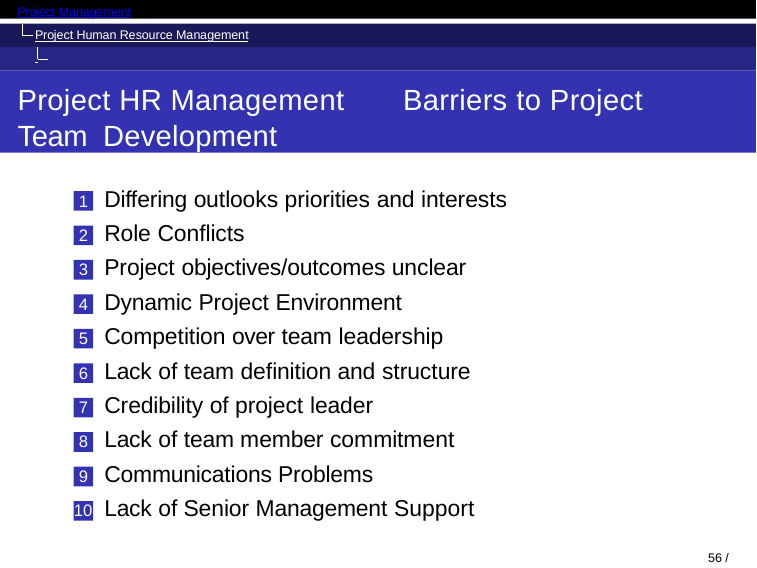

Project Management
Project Human Resource Management  Manage Project Team

Project HR Management	Barriers to Project Team  Development
Differing outlooks priorities and interests
Role Conflicts
Project objectives/outcomes unclear
Dynamic Project Environment
Competition over team leadership
Lack of team definition and structure
Credibility of project leader
Lack of team member commitment
Communications Problems
Lack of Senior Management Support

56 / 71